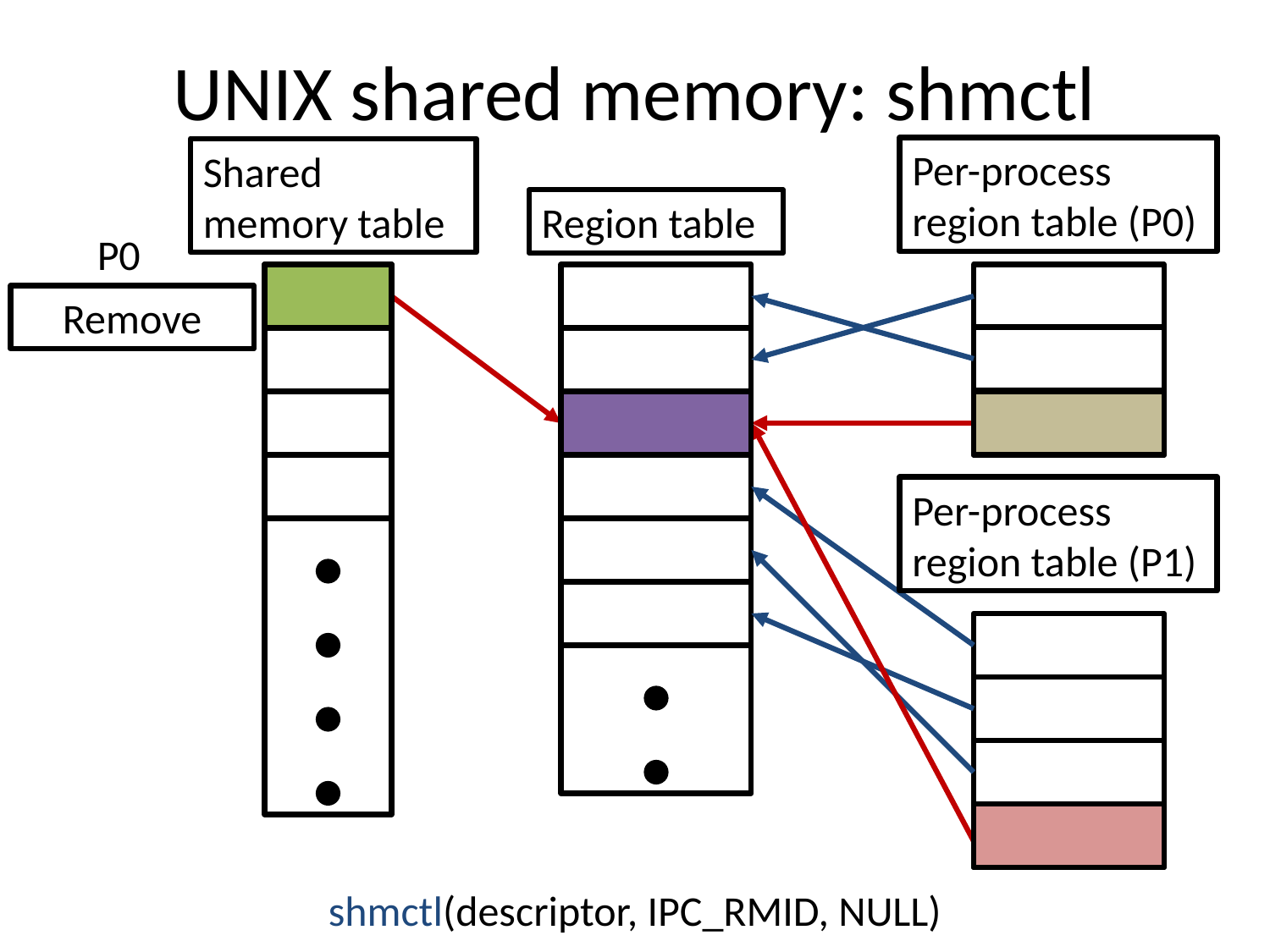

# UNIX shared memory: shmctl
Per-process region table (P0)
Shared memory table
Region table
P0

Remove

Per-process region table (P1)

shmctl(descriptor, IPC_RMID, NULL)